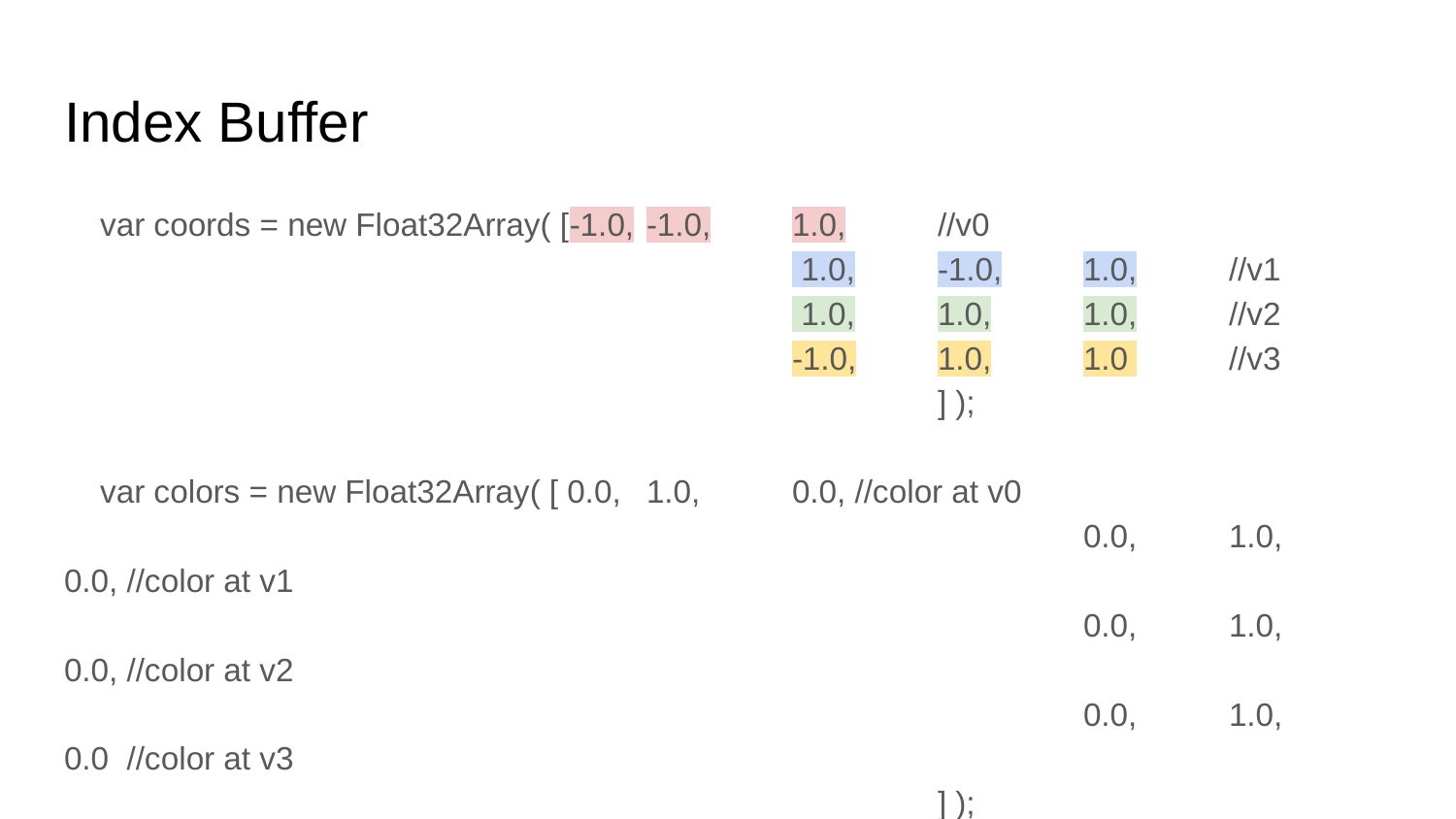

# Index Buffer

    var coords = new Float32Array( [-1.0,	-1.0,	1.0,	//v0
                                     			 1.0,	-1.0,	1.0,	//v1
                                     			 1.0,	1.0,	1.0,	//v2
                                    			-1.0,	1.0,	1.0 	//v3
				   		] );

    var colors = new Float32Array( [ 0.0,	1.0,	0.0, //color at v0
				    		 	0.0,	1.0,	0.0, //color at v1
				    	 	 	0.0,	1.0,	0.0, //color at v2
				    		 	0.0,	1.0,	0.0  //color at v3
				   		] );

    var indices = new Uint8Array( [ 0,1, 2, 0, 2, 3 ] );